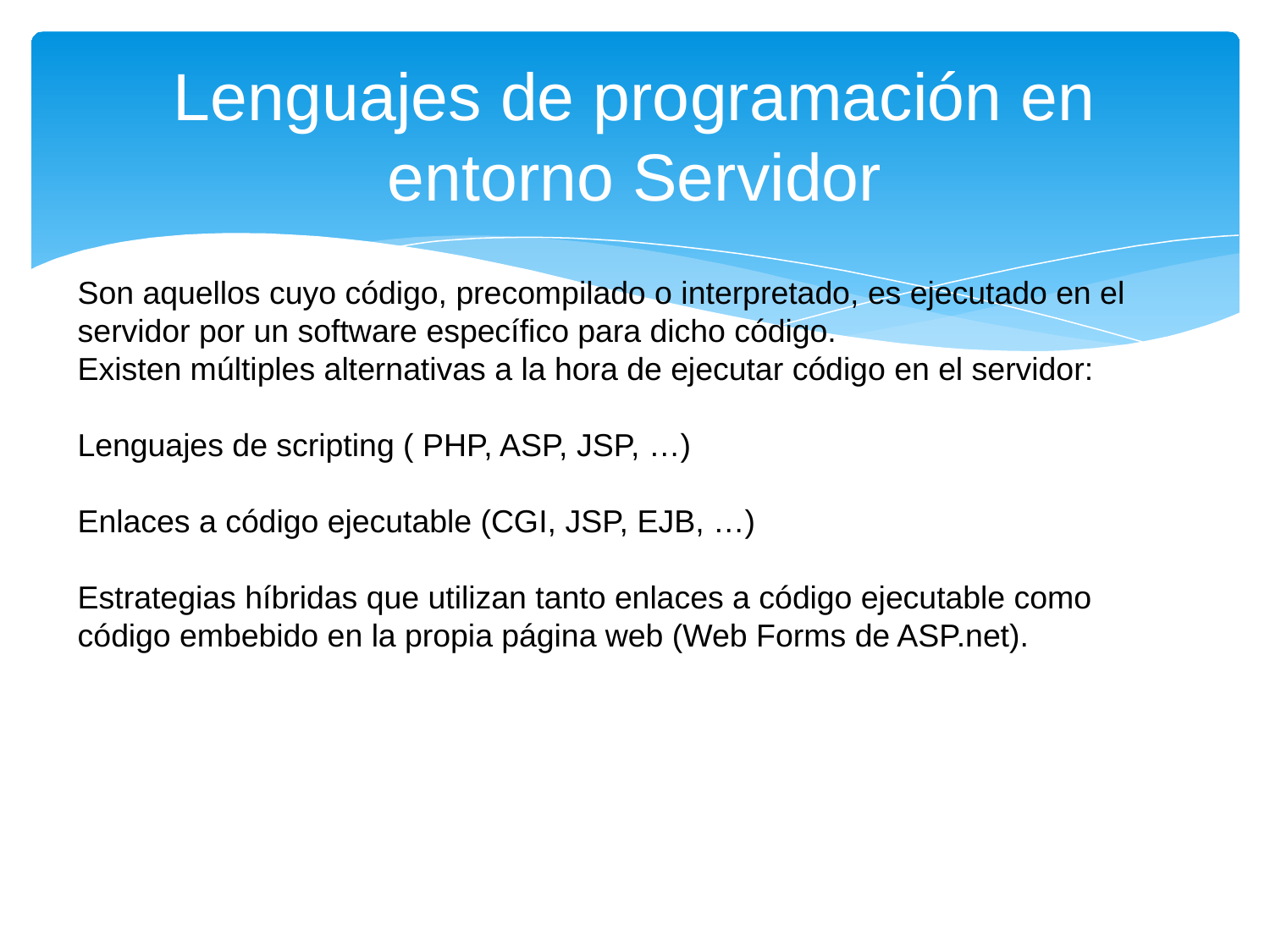

# Lenguajes de programación en entorno Servidor
Son aquellos cuyo código, precompilado o interpretado, es ejecutado en el servidor por un software específico para dicho código.
Existen múltiples alternativas a la hora de ejecutar código en el servidor:

Lenguajes de scripting ( PHP, ASP, JSP, …)

Enlaces a código ejecutable (CGI, JSP, EJB, …)

Estrategias híbridas que utilizan tanto enlaces a código ejecutable como código embebido en la propia página web (Web Forms de ASP.net).